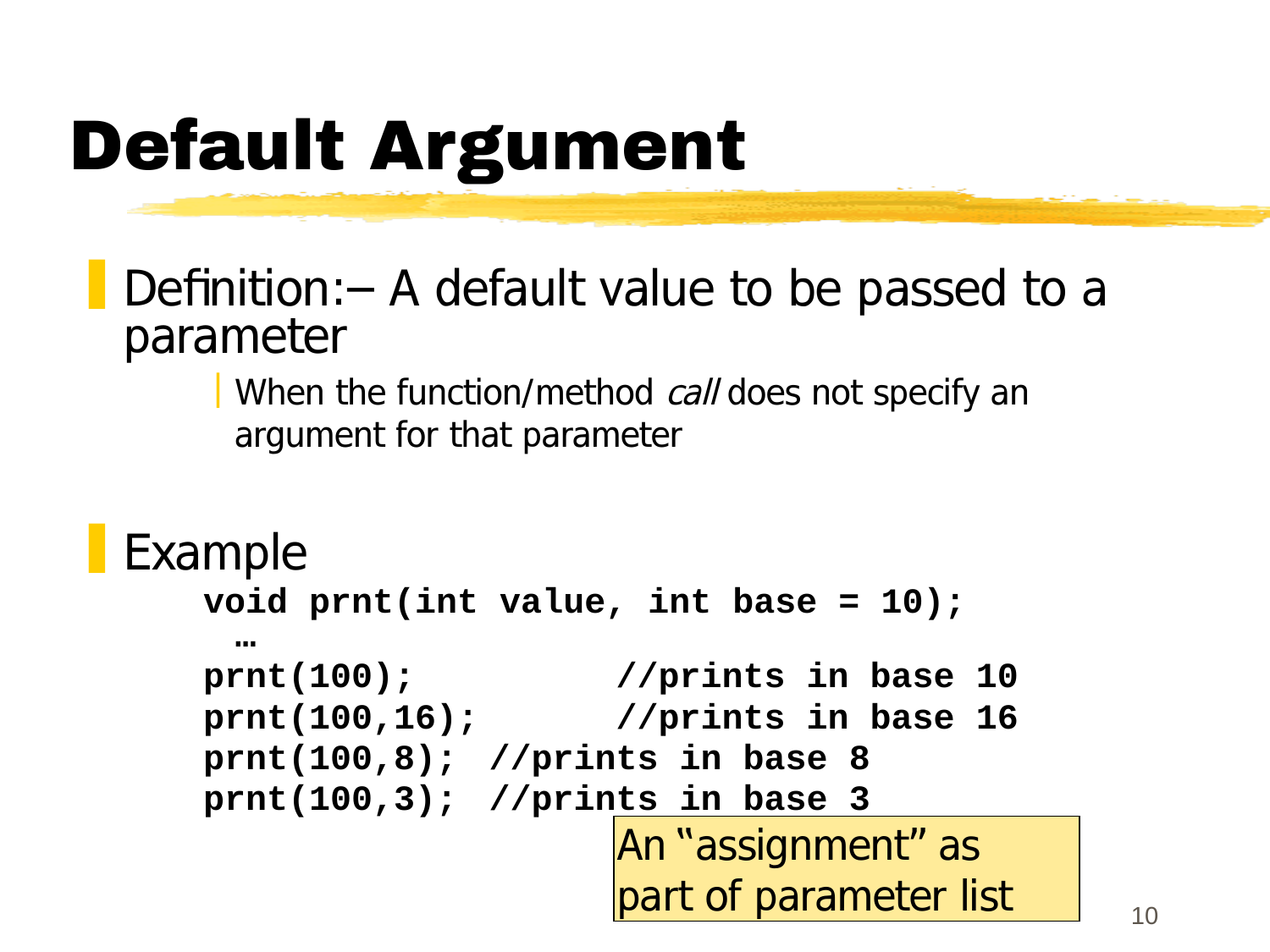

# Default Argument
Definition:– A default value to be passed to a parameter
When the function/method call does not specify an argument for that parameter

Example
void prnt(int value, int base = 10);
…
prnt(100);		//prints in base 10
prnt(100,16); 	//prints in base 16
prnt(100,8); 	//prints in base 8
prnt(100,3); 	//prints in base 3
An “assignment” as
part of parameter list
10